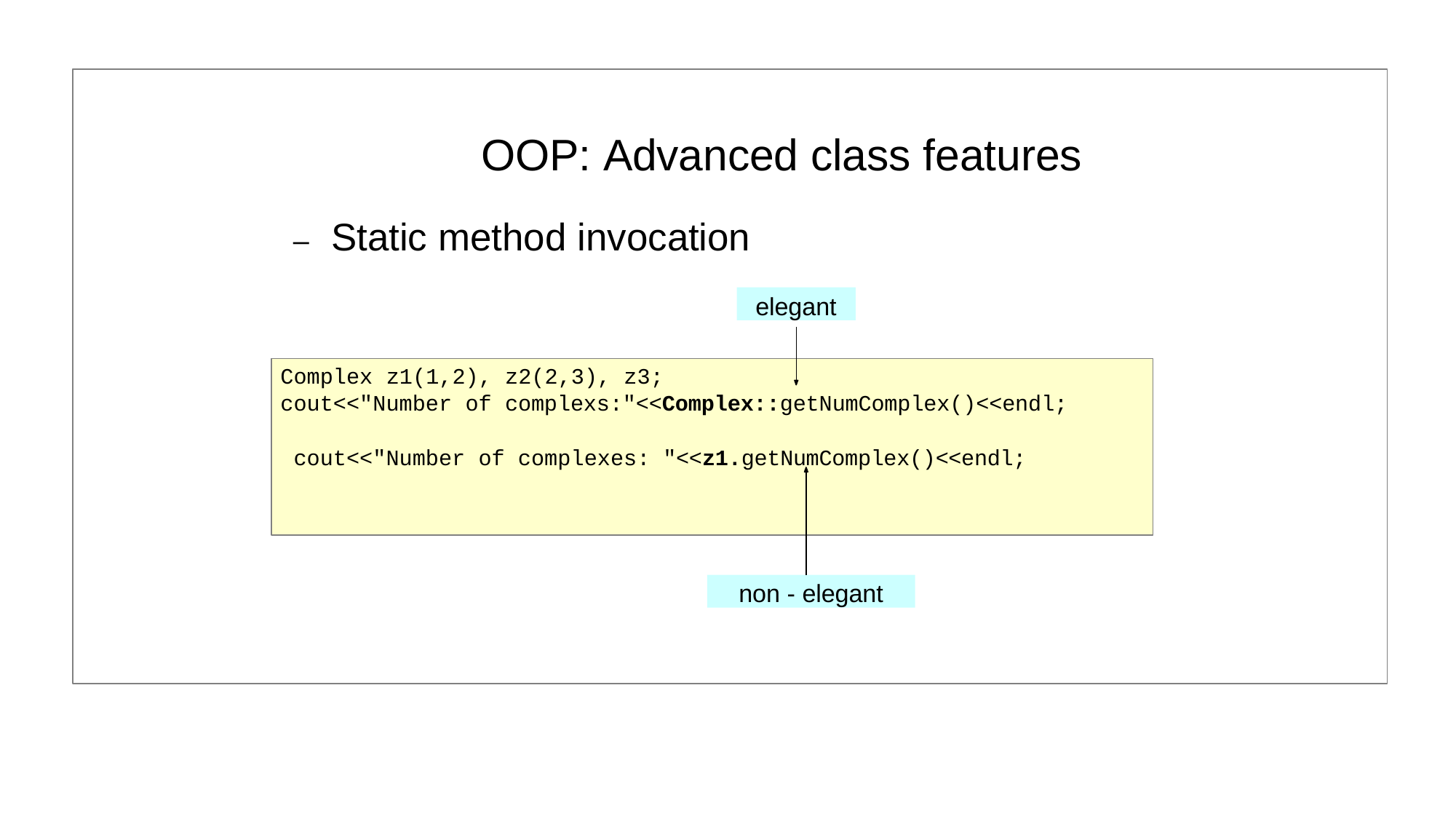

# OOP: Advanced class features
–	Static method invocation
elegant

Complex z1(1,2), z2(2,3), z3;
cout<<"Number of complexs:"<<Complex::getNumComplex()<<endl;

cout<<"Number of complexes: "<<z1.getNumComplex()<<endl;
non - elegant